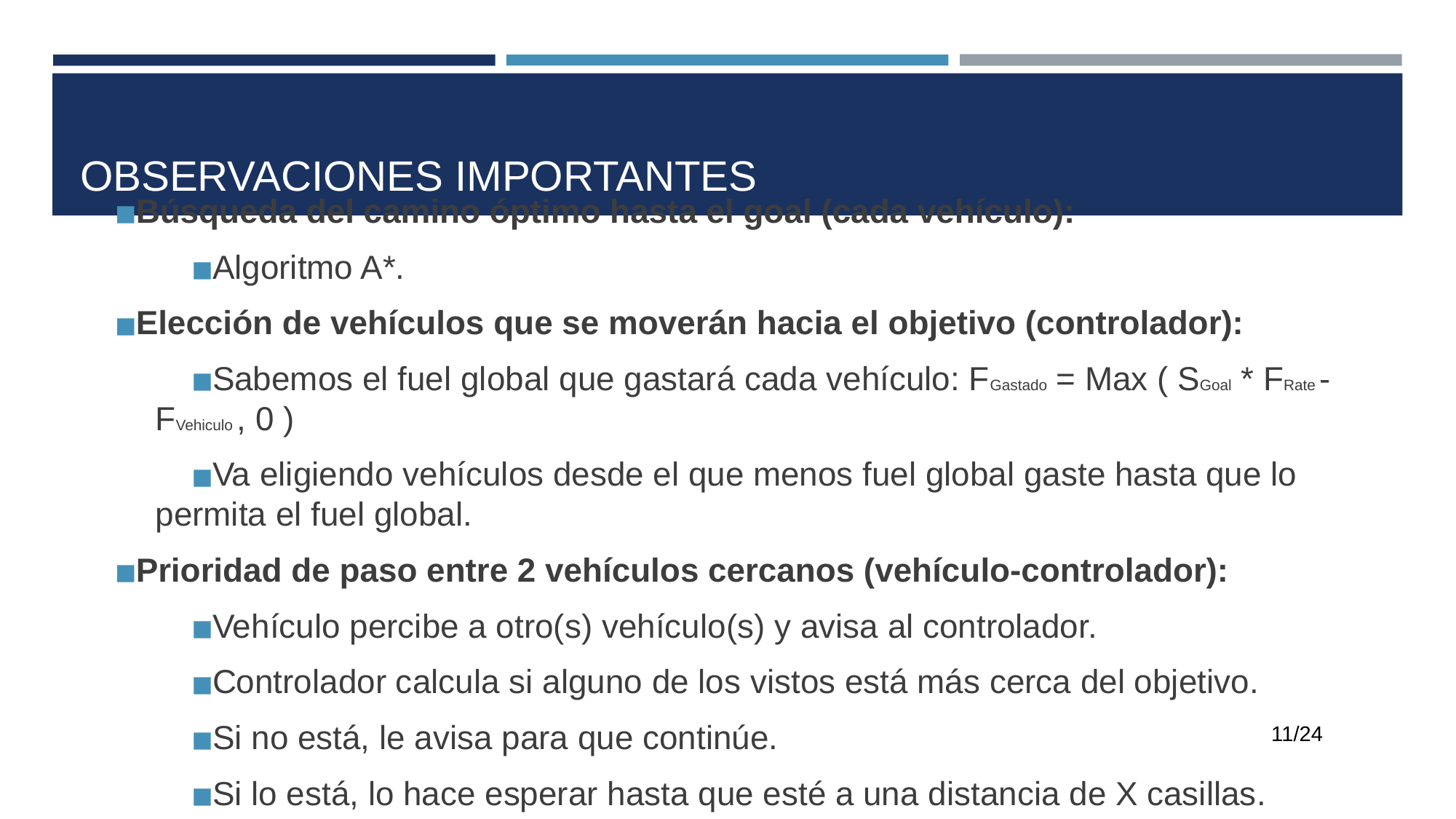

# OBSERVACIONES IMPORTANTES
Búsqueda del camino óptimo hasta el goal (cada vehículo):
Algoritmo A*.
Elección de vehículos que se moverán hacia el objetivo (controlador):
Sabemos el fuel global que gastará cada vehículo: FGastado = Max ( SGoal * FRate - FVehiculo , 0 )
Va eligiendo vehículos desde el que menos fuel global gaste hasta que lo permita el fuel global.
Prioridad de paso entre 2 vehículos cercanos (vehículo-controlador):
Vehículo percibe a otro(s) vehículo(s) y avisa al controlador.
Controlador calcula si alguno de los vistos está más cerca del objetivo.
Si no está, le avisa para que continúe.
Si lo está, lo hace esperar hasta que esté a una distancia de X casillas.
11/24